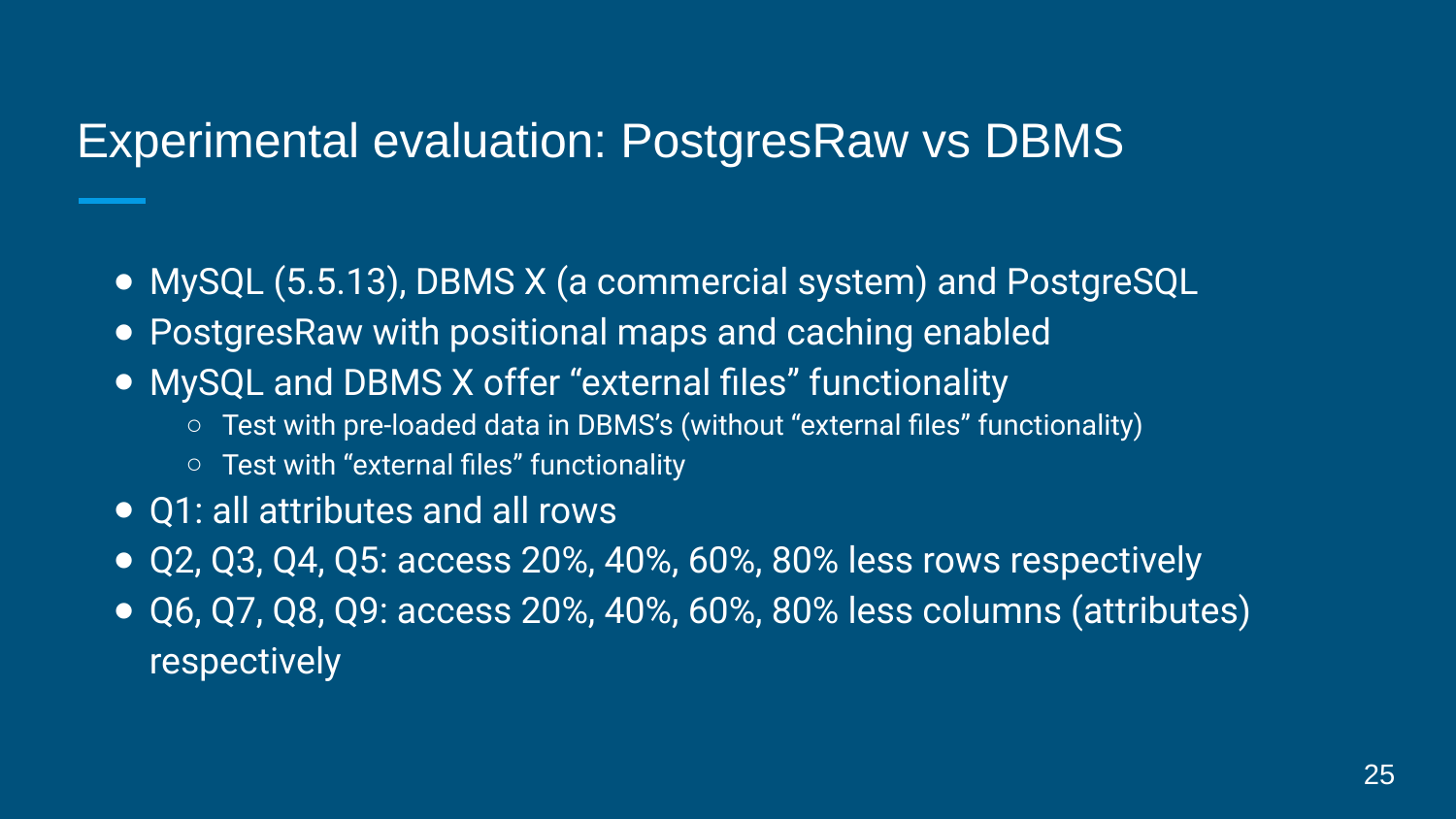

# Experimental evaluation: PostgresRaw vs DBMS
MySQL (5.5.13), DBMS X (a commercial system) and PostgreSQL
PostgresRaw with positional maps and caching enabled
MySQL and DBMS X offer “external files” functionality
Test with pre-loaded data in DBMS’s (without “external files” functionality)
Test with “external files” functionality
Q1: all attributes and all rows
Q2, Q3, Q4, Q5: access 20%, 40%, 60%, 80% less rows respectively
Q6, Q7, Q8, Q9: access 20%, 40%, 60%, 80% less columns (attributes) respectively
25